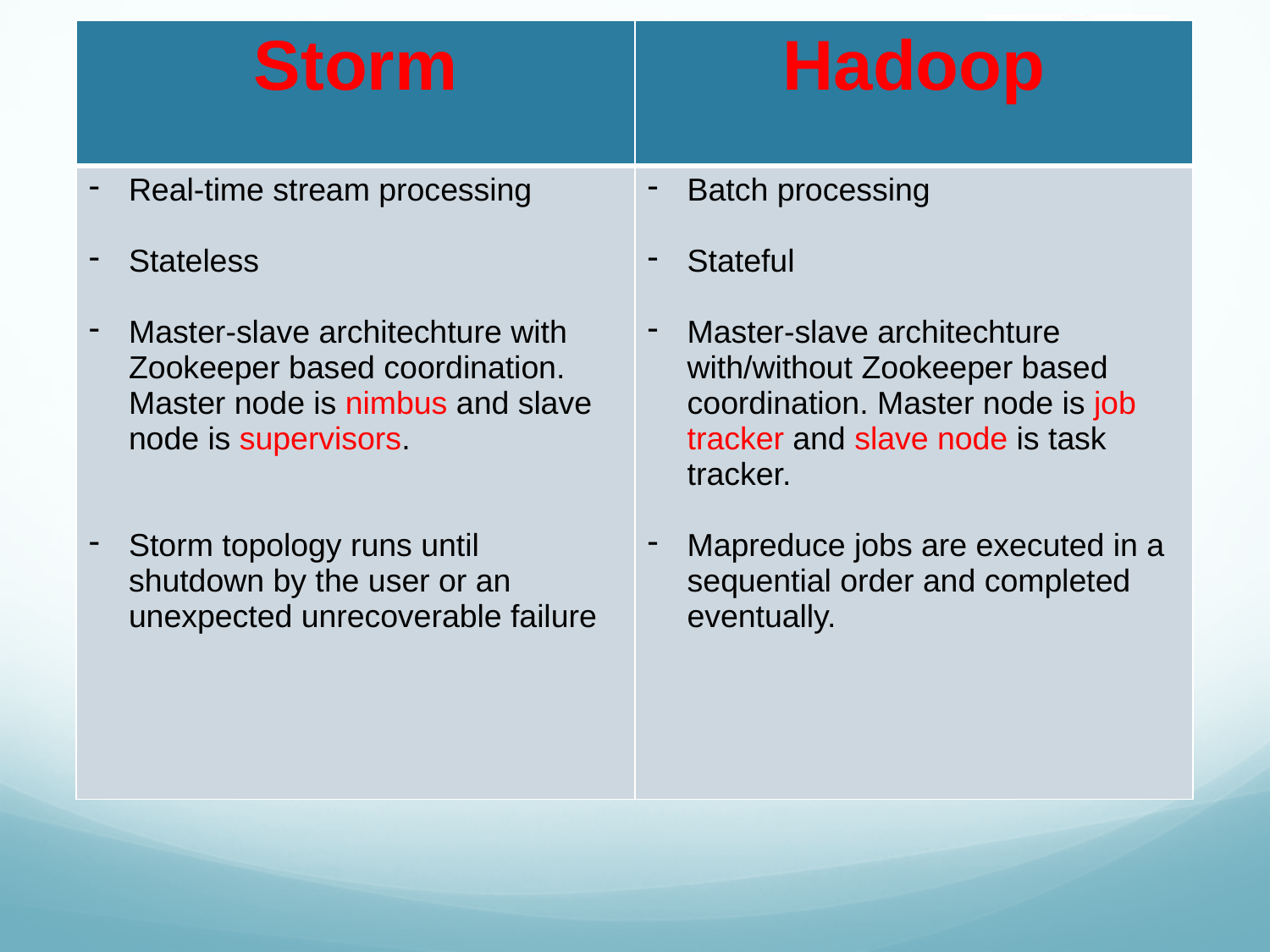

| Storm | Hadoop |
| --- | --- |
| Real-time stream processing Stateless Master-slave architechture with Zookeeper based coordination. Master node is nimbus and slave node is supervisors. Storm topology runs until shutdown by the user or an unexpected unrecoverable failure | Batch processing Stateful Master-slave architechture with/without Zookeeper based coordination. Master node is job tracker and slave node is task tracker. Mapreduce jobs are executed in a sequential order and completed eventually. |